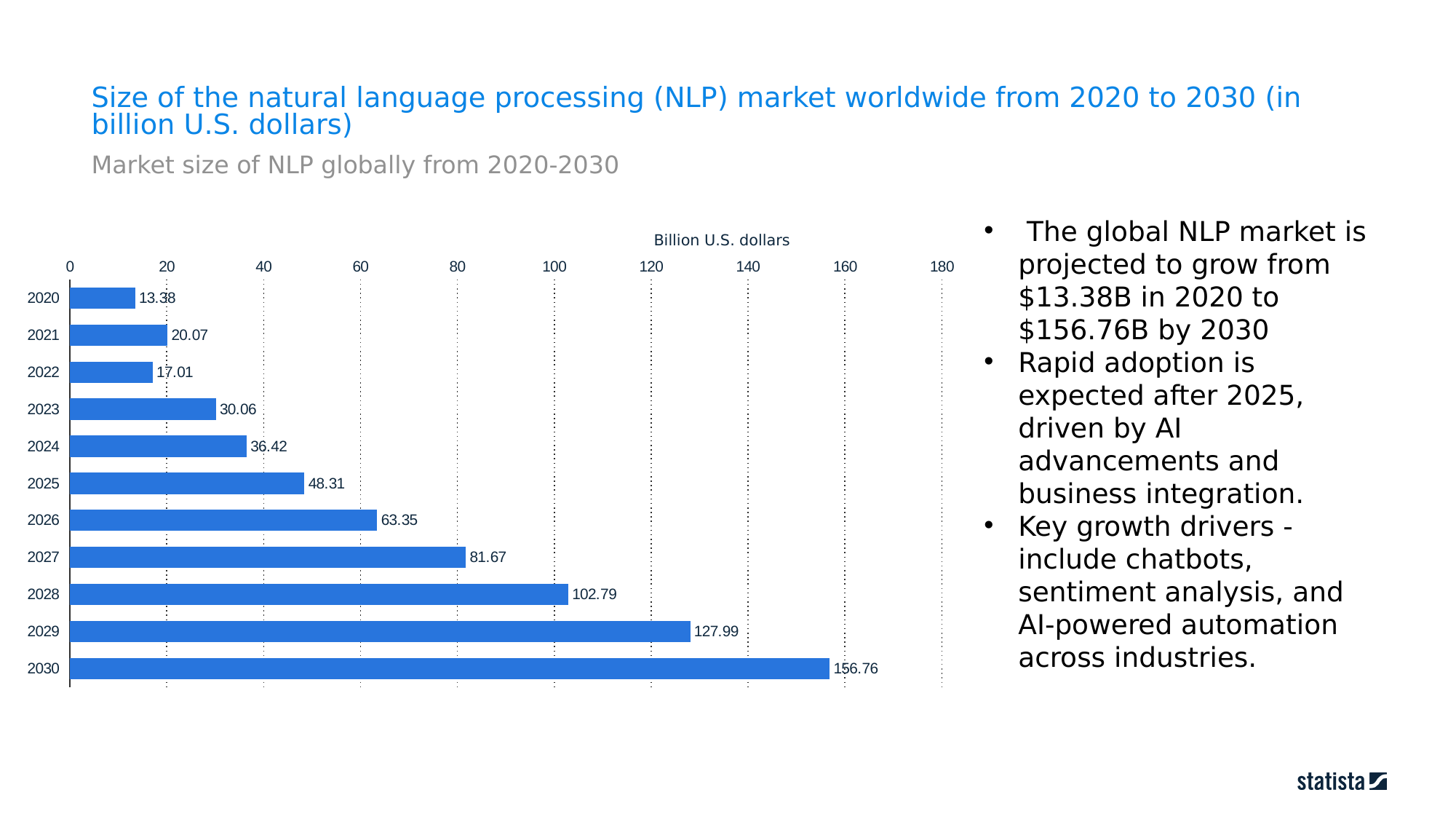

Size of the natural language processing (NLP) market worldwide from 2020 to 2030 (in billion U.S. dollars)
Market size of NLP globally from 2020-2030
 The global NLP market is projected to grow from $13.38B in 2020 to $156.76B by 2030
Rapid adoption is expected after 2025, driven by AI advancements and business integration.
Key growth drivers - include chatbots, sentiment analysis, and AI-powered automation across industries.
Billion U.S. dollars

### Chart

| Category | Column 1 |
|---|---|
| 2020 | 13.38 |
| 2021 | 20.07 |
| 2022 | 17.01 |
| 2023 | 30.06 |
| 2024 | 36.42 |
| 2025 | 48.31 |
| 2026 | 63.35 |
| 2027 | 81.67 |
| 2028 | 102.79 |
| 2029 | 127.99 |
| 2030 | 156.76 |